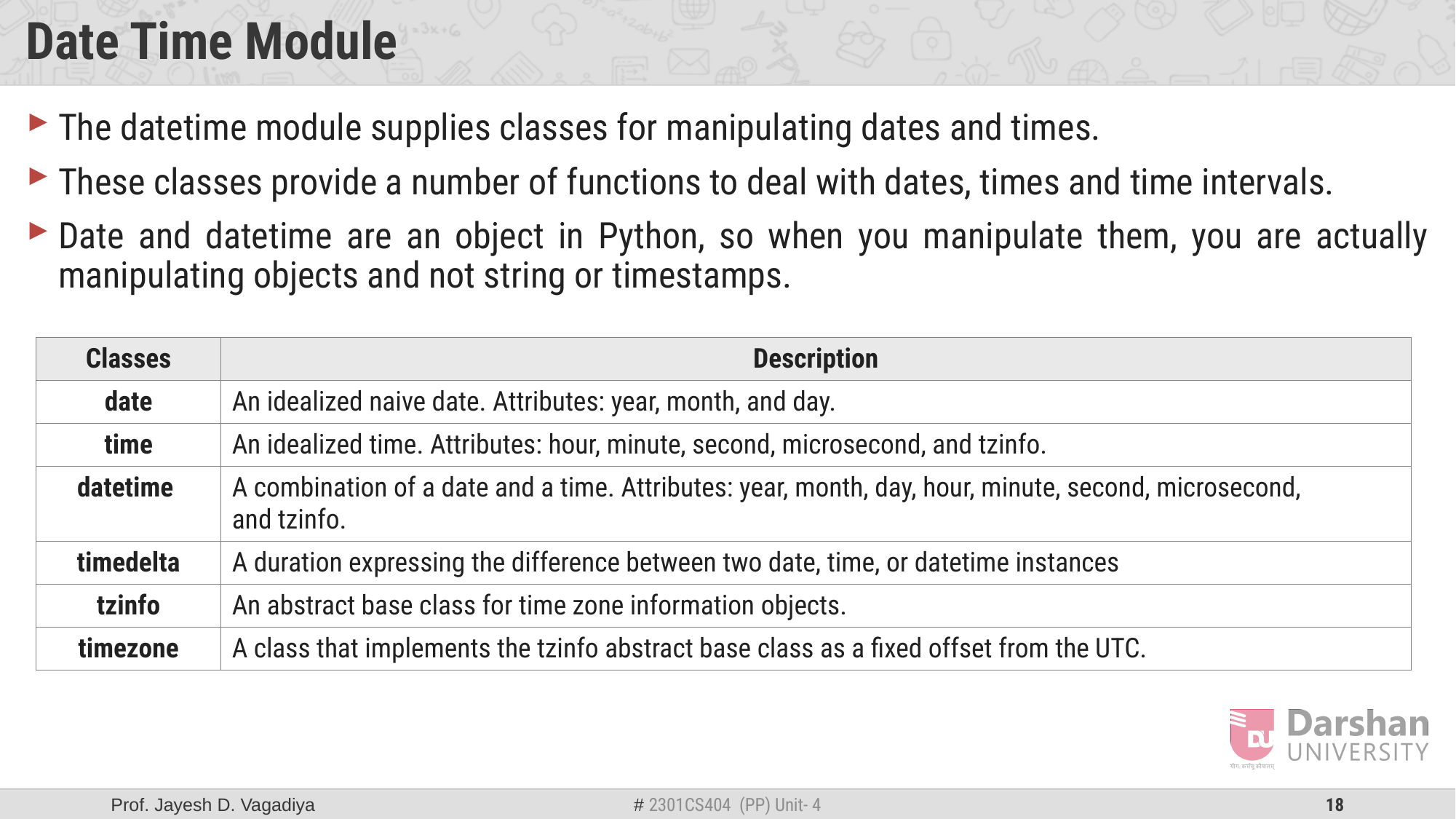

# Date Time Module
The datetime module supplies classes for manipulating dates and times.
These classes provide a number of functions to deal with dates, times and time intervals.
Date and datetime are an object in Python, so when you manipulate them, you are actually manipulating objects and not string or timestamps.

| Classes | Description |
| --- | --- |
| date | An idealized naive date. Attributes: year, month, and day. |
| time | An idealized time. Attributes: hour, minute, second, microsecond, and tzinfo. |
| datetime | A combination of a date and a time. Attributes: year, month, day, hour, minute, second, microsecond, and tzinfo. |
| timedelta | A duration expressing the difference between two date, time, or datetime instances |
| tzinfo | An abstract base class for time zone information objects. |
| timezone | A class that implements the tzinfo abstract base class as a fixed offset from the UTC. |